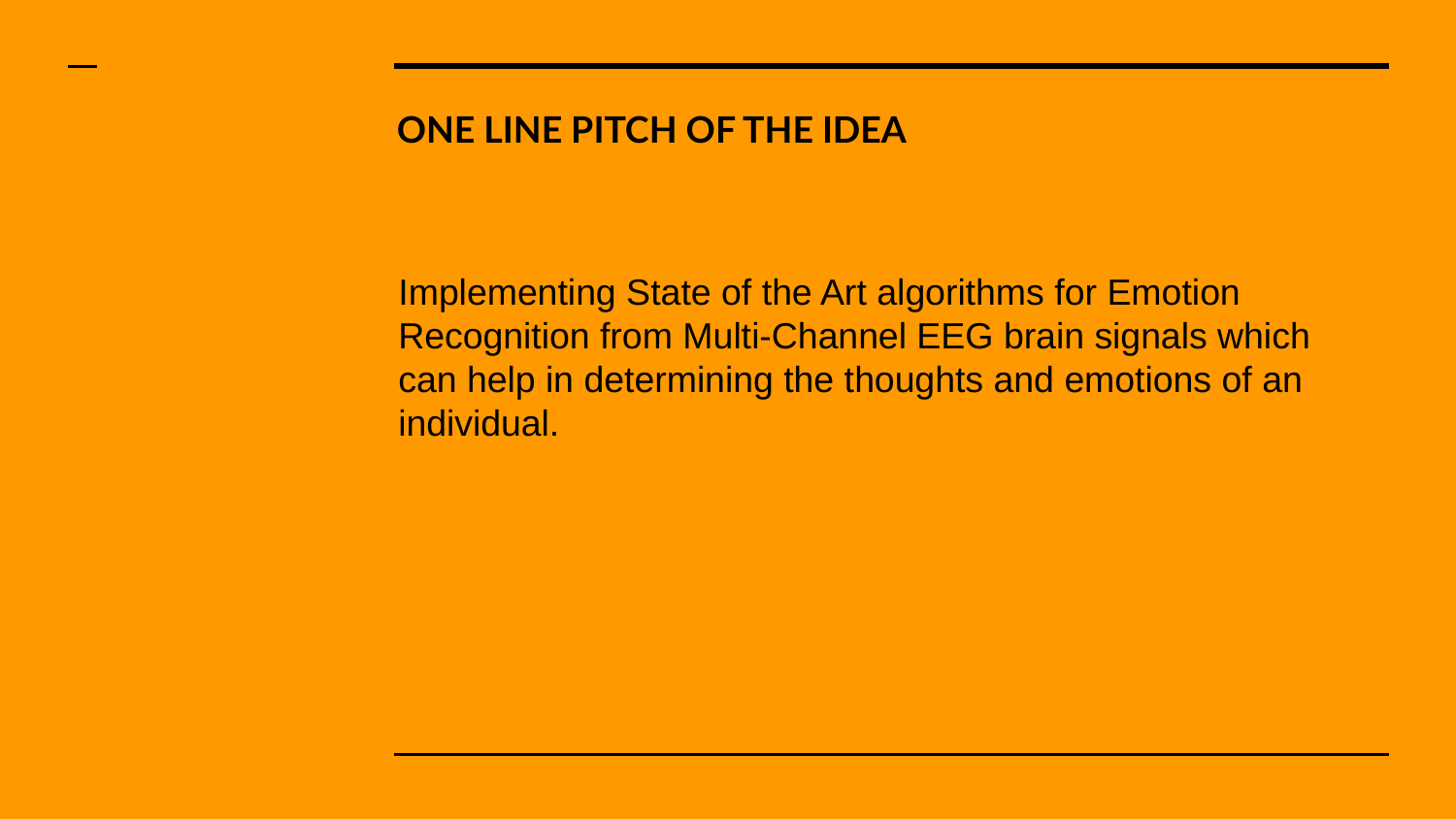

# ONE LINE PITCH OF THE IDEA
Implementing State of the Art algorithms for Emotion Recognition from Multi-Channel EEG brain signals which can help in determining the thoughts and emotions of an individual.